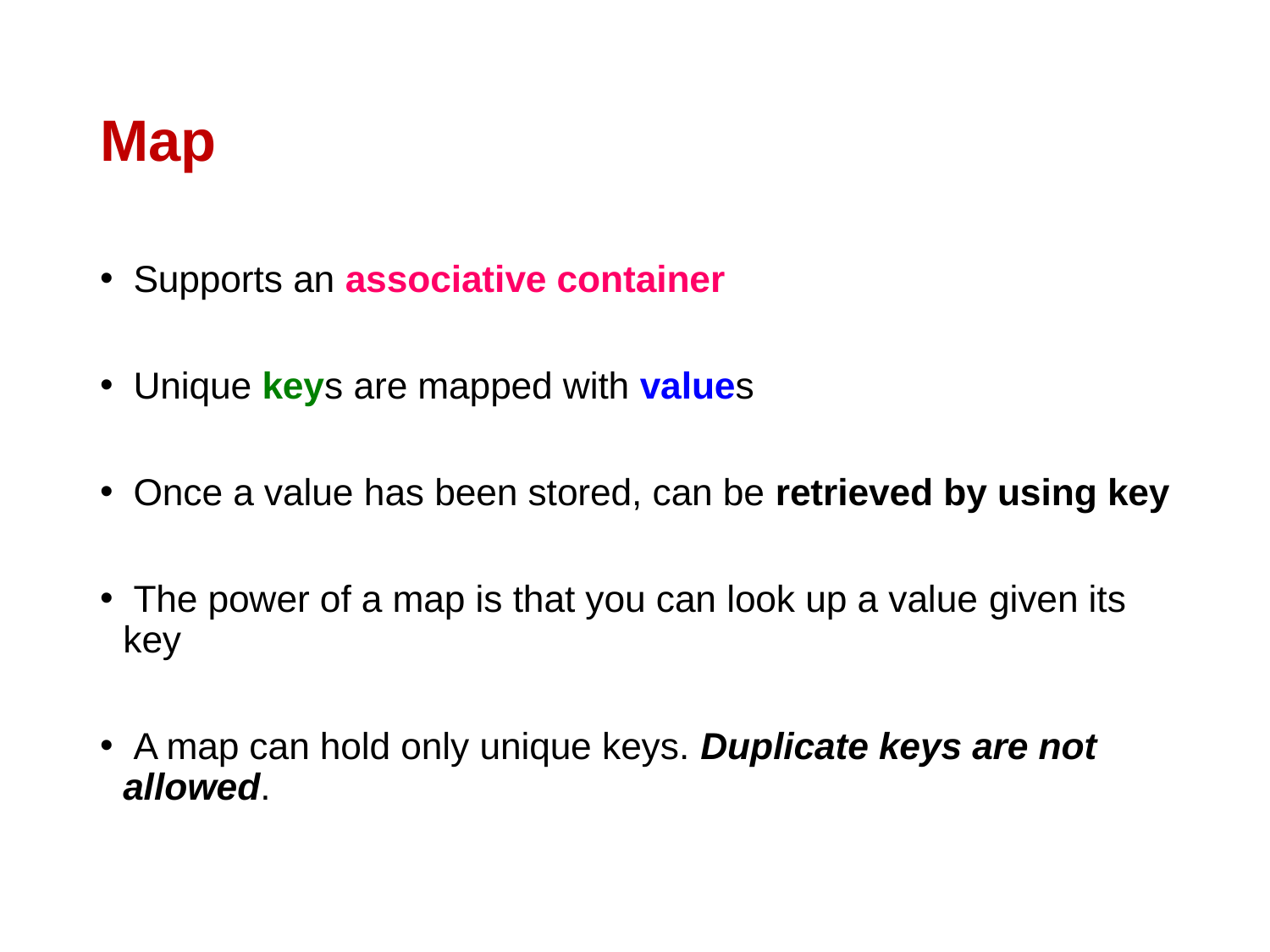

# Map
 Supports an associative container

 Unique keys are mapped with values

 Once a value has been stored, can be retrieved by using key

 The power of a map is that you can look up a value given its key

 A map can hold only unique keys. Duplicate keys are not allowed.